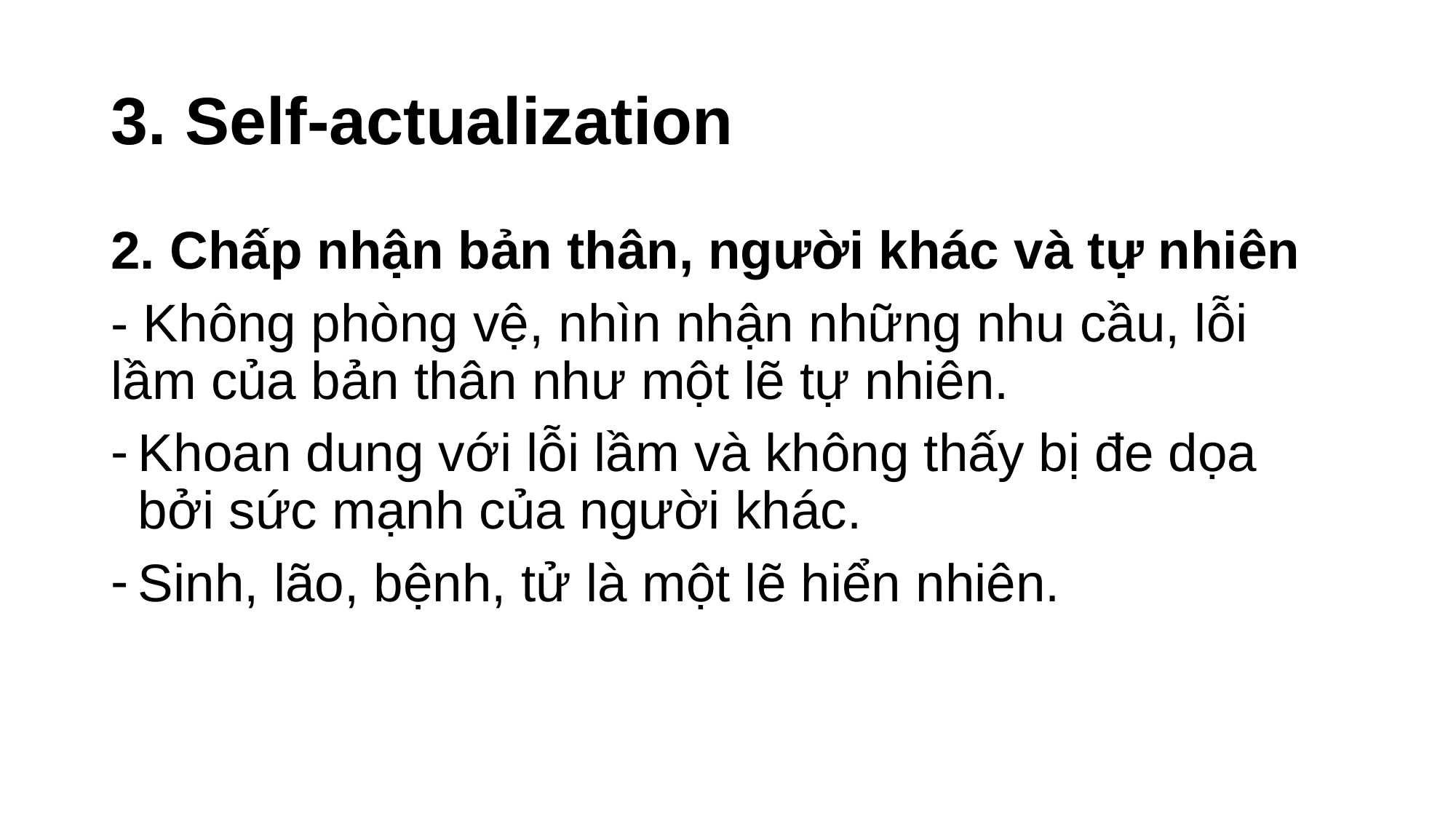

# 3. Self-actualization
2. Chấp nhận bản thân, người khác và tự nhiên
- Không phòng vệ, nhìn nhận những nhu cầu, lỗi lầm của bản thân như một lẽ tự nhiên.
Khoan dung với lỗi lầm và không thấy bị đe dọa bởi sức mạnh của người khác.
Sinh, lão, bệnh, tử là một lẽ hiển nhiên.